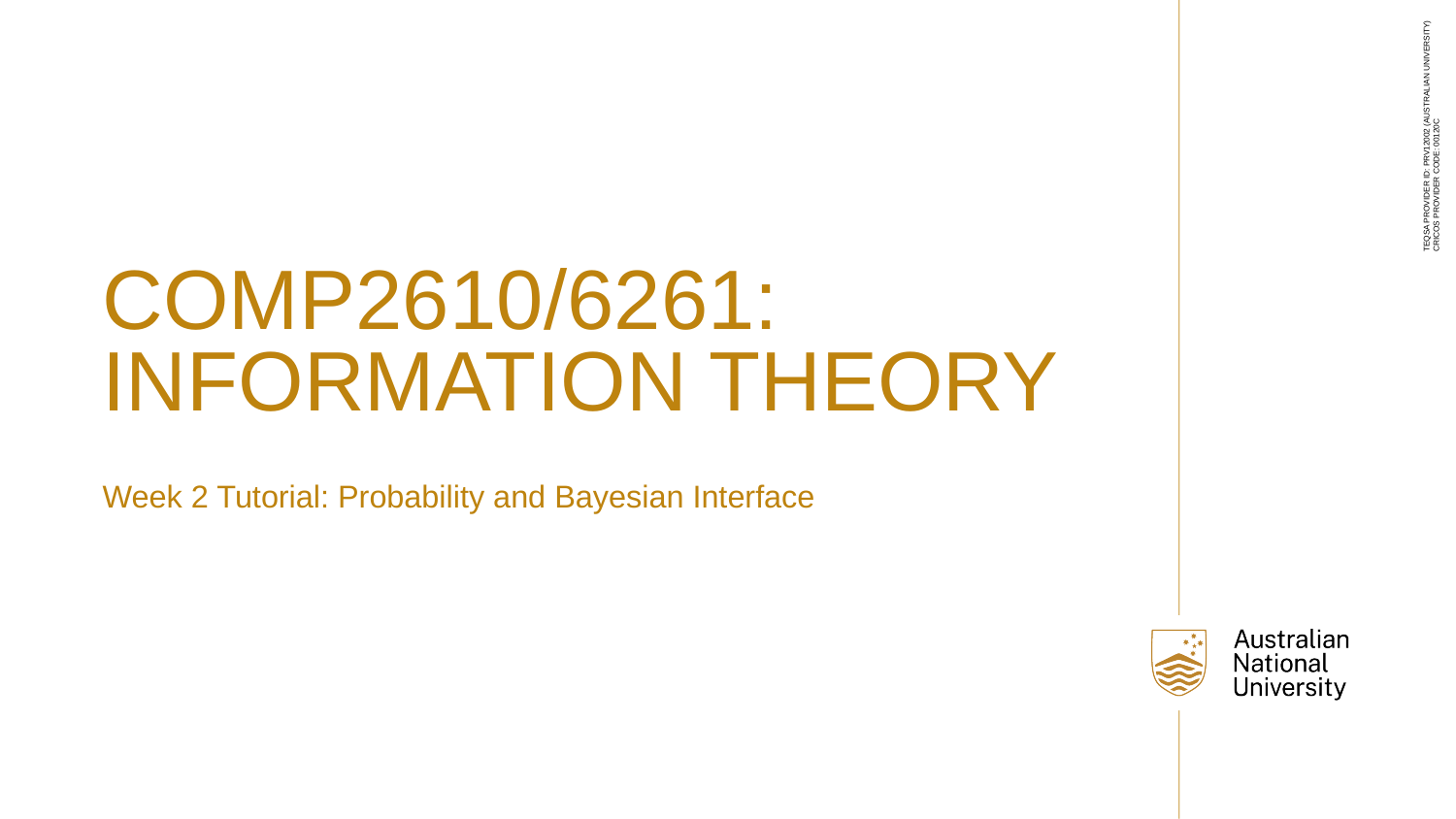

COMP2610/6261: Information Theory
Week 2 Tutorial: Probability and Bayesian Interface